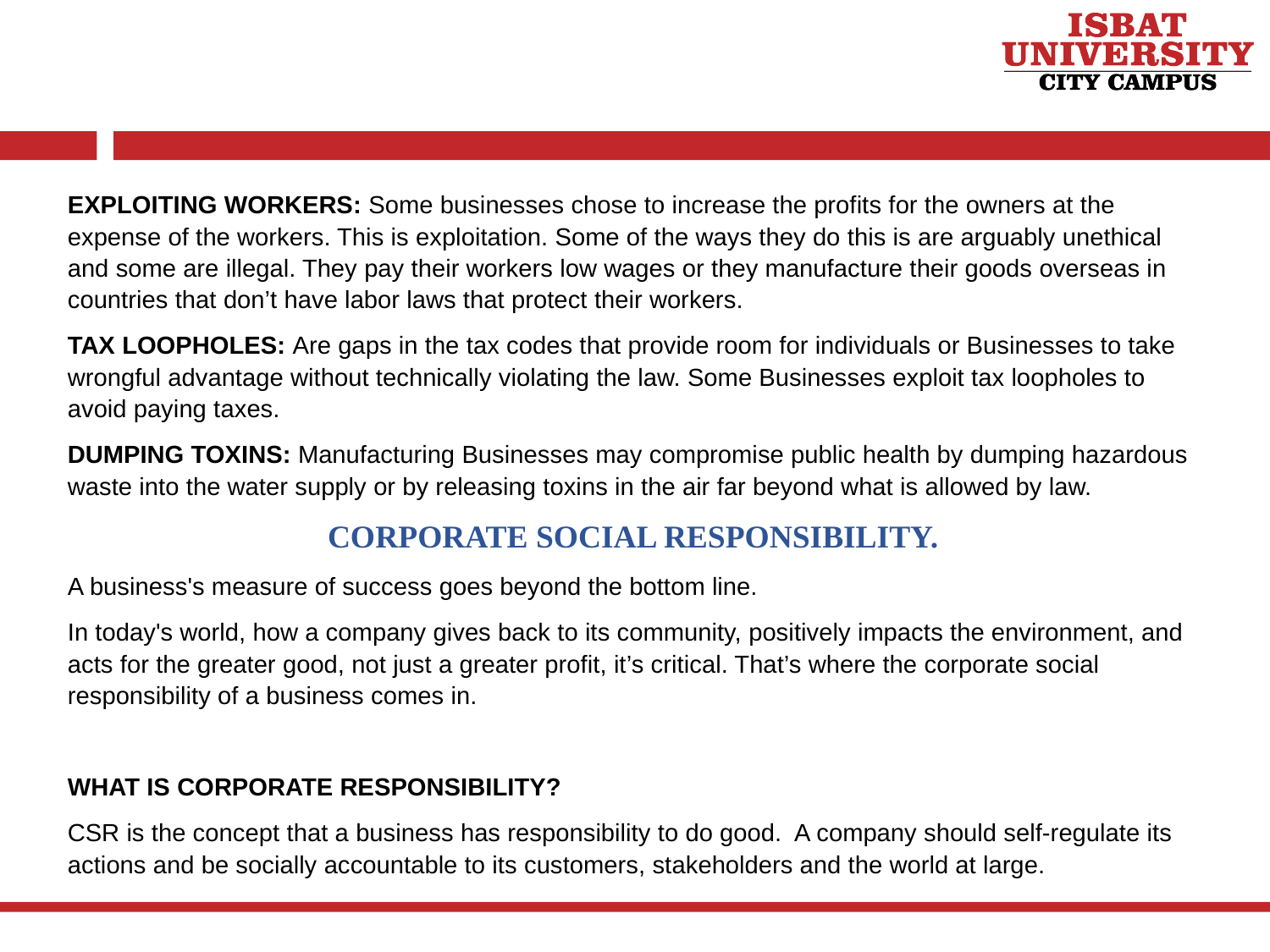

EXPLOITING WORKERS: Some businesses chose to increase the profits for the owners at the expense of the workers. This is exploitation. Some of the ways they do this is are arguably unethical and some are illegal. They pay their workers low wages or they manufacture their goods overseas in countries that don’t have labor laws that protect their workers.
TAX LOOPHOLES: Are gaps in the tax codes that provide room for individuals or Businesses to take wrongful advantage without technically violating the law. Some Businesses exploit tax loopholes to avoid paying taxes.
DUMPING TOXINS: Manufacturing Businesses may compromise public health by dumping hazardous waste into the water supply or by releasing toxins in the air far beyond what is allowed by law.
CORPORATE SOCIAL RESPONSIBILITY.
A business's measure of success goes beyond the bottom line.
In today's world, how a company gives back to its community, positively impacts the environment, and acts for the greater good, not just a greater profit, it’s critical. That’s where the corporate social responsibility of a business comes in.

WHAT IS CORPORATE RESPONSIBILITY?
CSR is the concept that a business has responsibility to do good.  A company should self-regulate its actions and be socially accountable to its customers, stakeholders and the world at large.